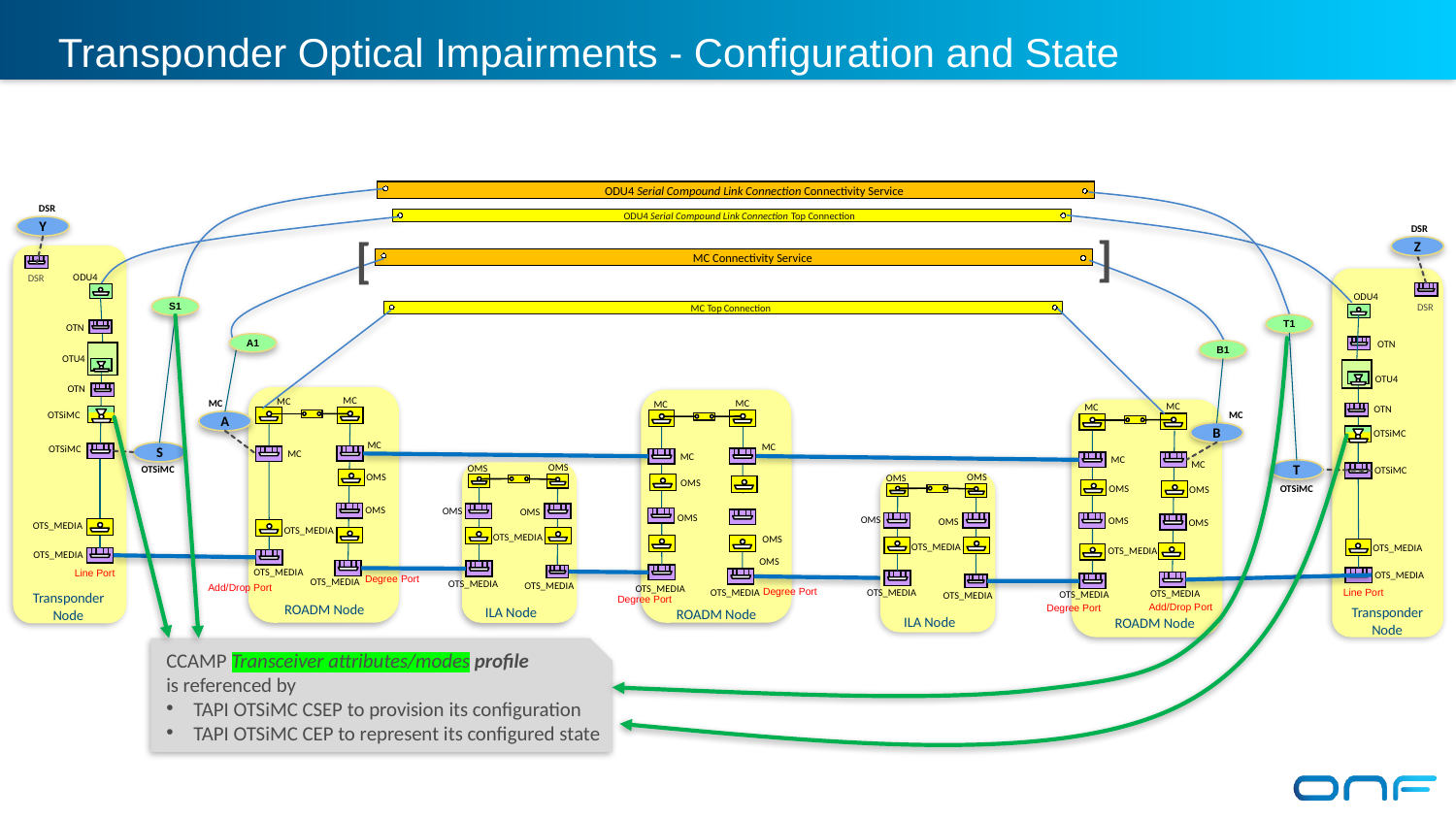

# Transponder Optical Impairments - Configuration and State
ODU4 Serial Compound Link Connection Connectivity Service

 DSR
ODU4 Serial Compound Link Connection Top Connection

Y

]
 DSR
[
Z
MC Connectivity Service

 ODU4
 DSR

 ODU4
MC Top Connection

S1
 DSR

T1

 OTN
A1

 OTN
B1

 OTU4

 OTU4
 OTN

MC
 MC
MC
 MC
 MC

MC
 MC
 OTN

 OTSiMC
 MC

A

B

 OTSiMC

 MC
 MC
S
 OTSiMC

 MC

 MC

 MC
 MC
T
 OMS
 OMS

 OTSiMC

 OTSiMC

 OMS
 OMS
 OMS

 OMS

 OMS
 OTSiMC

 OMS

 OMS
 OMS
 OMS

 OMS

 OMS
 OMS

 OMS
 OMS

OTS_MEDIA

OTS_MEDIA

OTS_MEDIA
 OMS

OTS_MEDIA
OTS_MEDIA

OTS_MEDIA

OTS_MEDIA

 OMS
Line Port

Degree Port

OTS_MEDIA

OTS_MEDIA

Add/Drop Port

OTS_MEDIA
OTS_MEDIA
Degree Port
Line Port
OTS_MEDIA
Transponder Node
OTS_MEDIA
Degree Port
OTS_MEDIA
OTS_MEDIA
OTS_MEDIA
OTS_MEDIA
OTS_MEDIA
Add/Drop Port
ROADM Node
Degree Port
Transponder Node
ILA Node
ROADM Node
ILA Node
ROADM Node

CCAMP Transceiver attributes/modes profile
is referenced by
TAPI OTSiMC CSEP to provision its configuration
TAPI OTSiMC CEP to represent its configured state